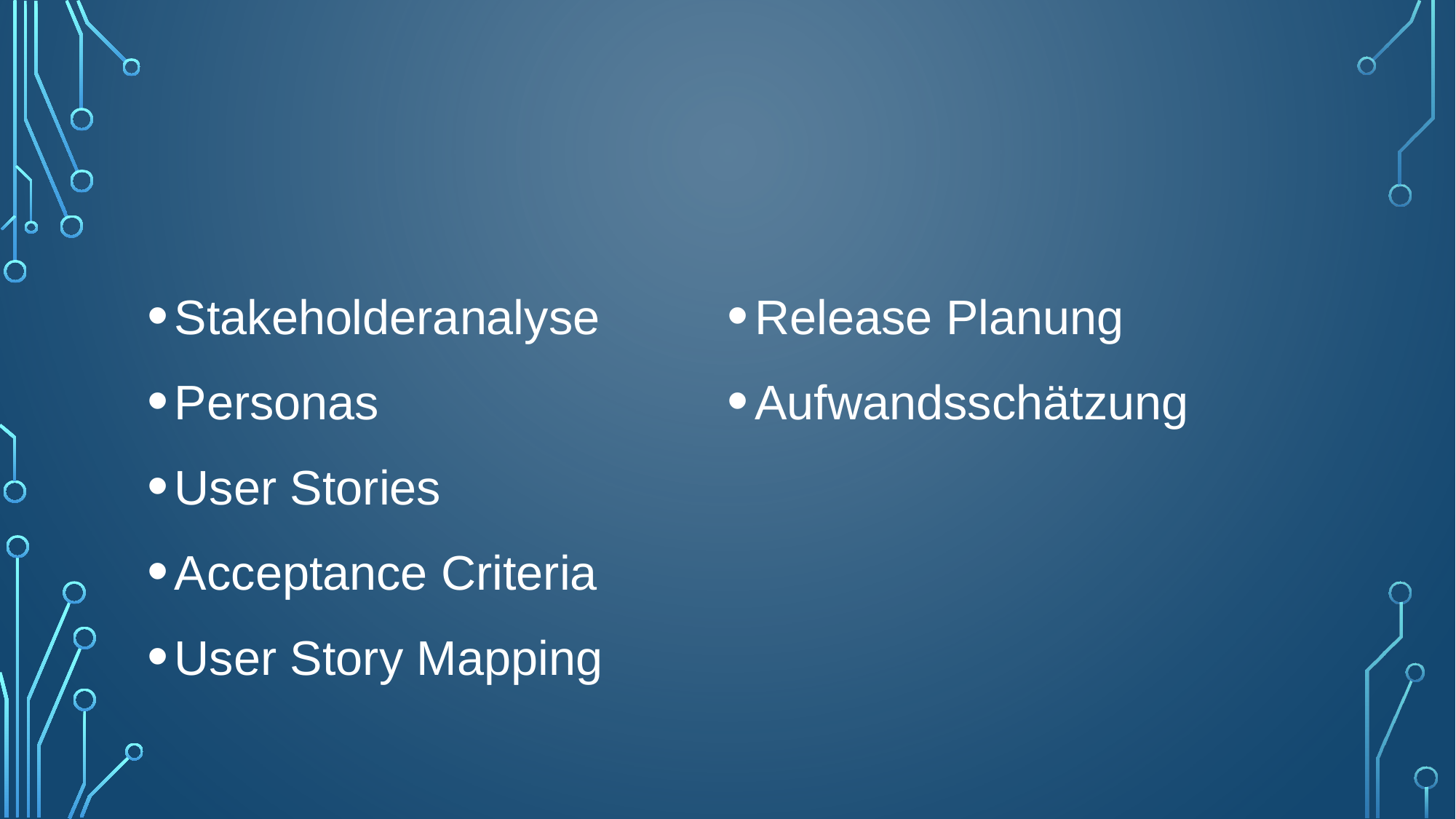

#
Stakeholderanalyse
Personas
User Stories
Acceptance Criteria
User Story Mapping
Release Planung
Aufwandsschätzung